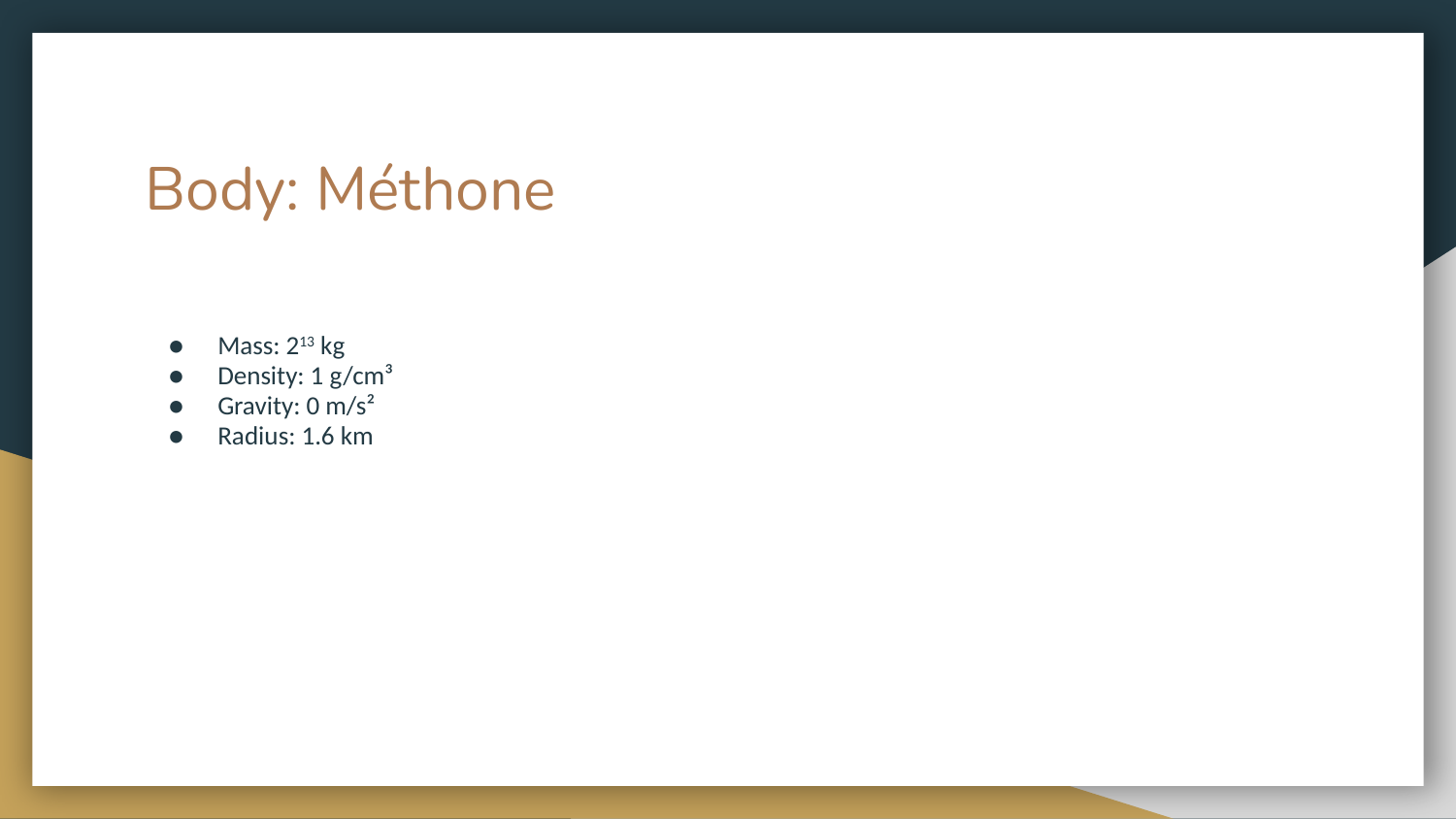

# Body: Méthone
Mass: 213 kg
Density: 1 g/cm³
Gravity: 0 m/s²
Radius: 1.6 km